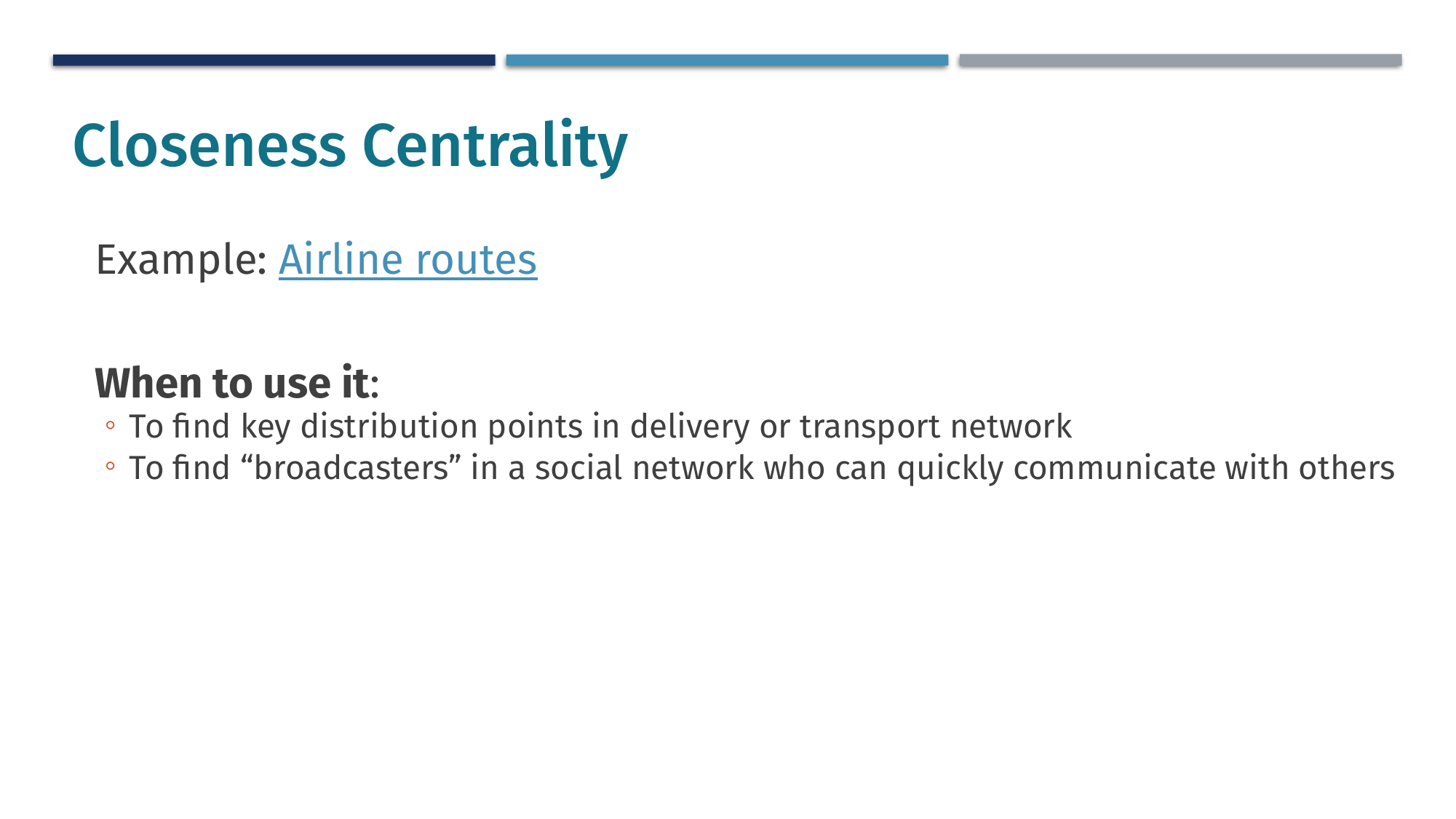

Closeness Centrality
Example: Airline routes

When to use it:
To find key distribution points in delivery or transport network
To find “broadcasters” in a social network who can quickly communicate with others